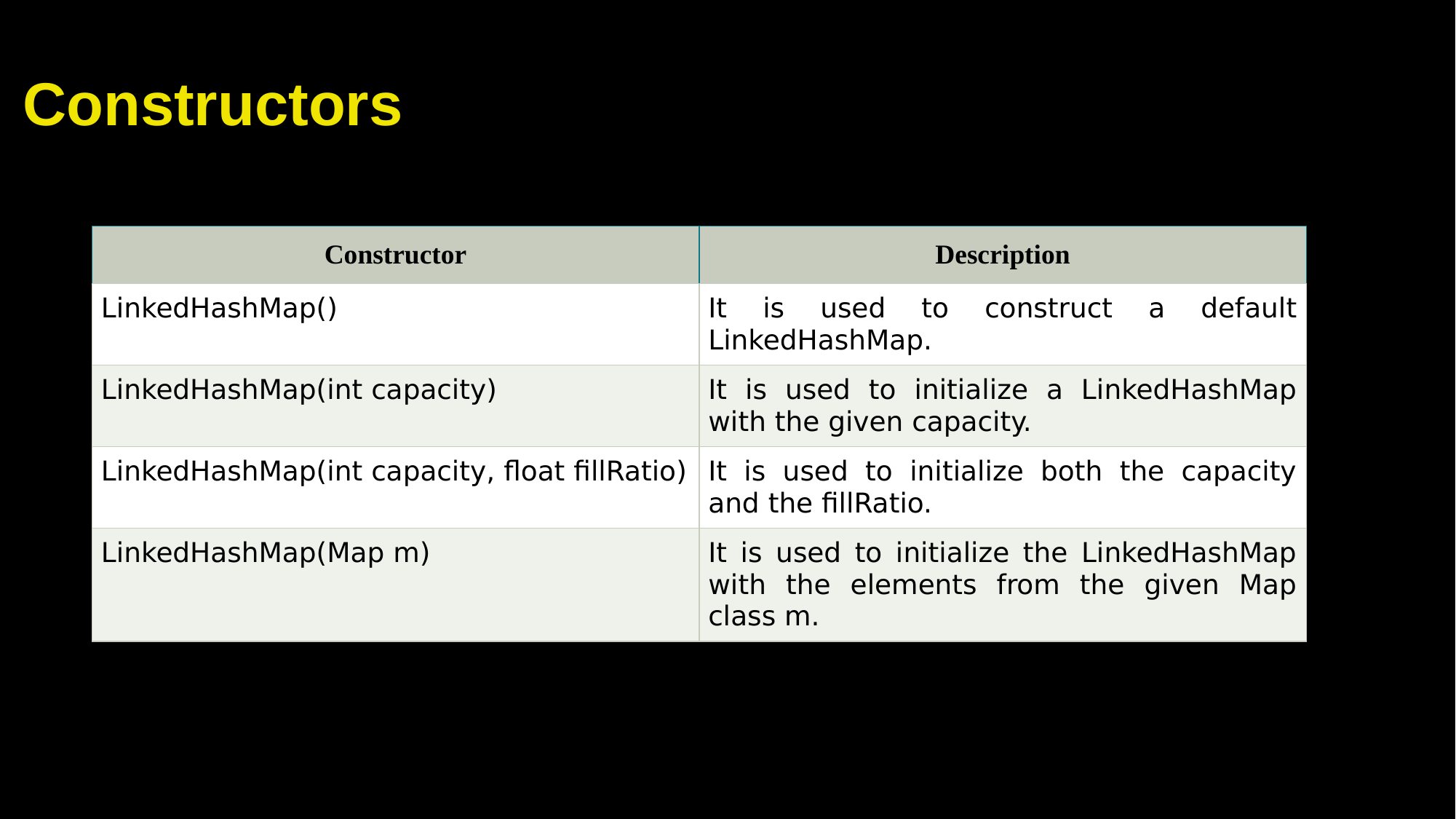

# Constructors
| Constructor | Description |
| --- | --- |
| LinkedHashMap() | It is used to construct a default LinkedHashMap. |
| LinkedHashMap(int capacity) | It is used to initialize a LinkedHashMap with the given capacity. |
| LinkedHashMap(int capacity, float fillRatio) | It is used to initialize both the capacity and the fillRatio. |
| LinkedHashMap(Map m) | It is used to initialize the LinkedHashMap with the elements from the given Map class m. |